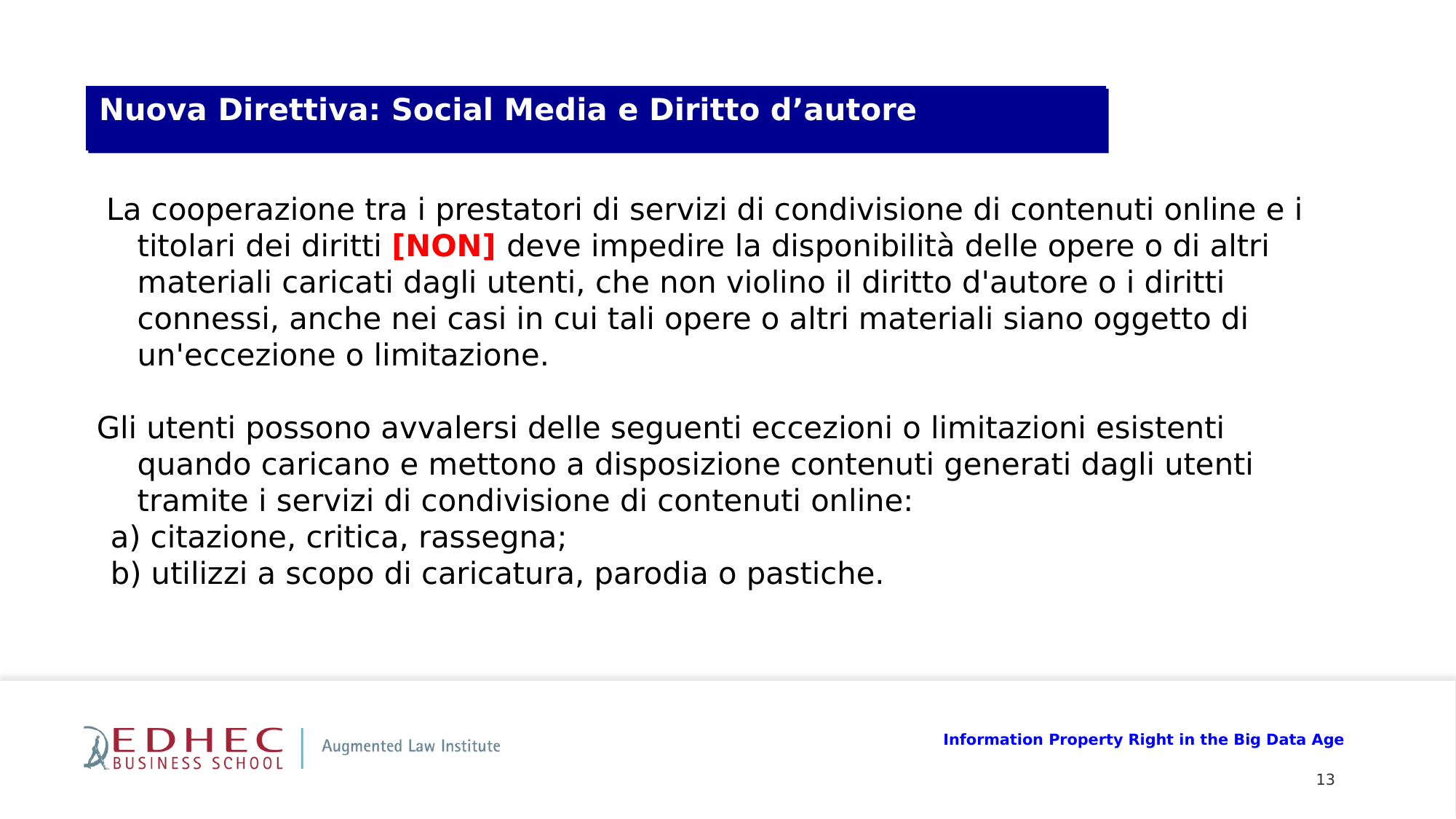

Nuova Direttiva per il Copyright nel Single Digital Market
Nuova Direttiva: Social Media e Diritto d’autore
 La cooperazione tra i prestatori di servizi di condivisione di contenuti online e i titolari dei diritti [NON] deve impedire la disponibilità delle opere o di altri materiali caricati dagli utenti, che non violino il diritto d'autore o i diritti connessi, anche nei casi in cui tali opere o altri materiali siano oggetto di un'eccezione o limitazione.

Gli utenti possono avvalersi delle seguenti eccezioni o limitazioni esistenti quando caricano e mettono a disposizione contenuti generati dagli utenti tramite i servizi di condivisione di contenuti online:
a) citazione, critica, rassegna;
b) utilizzi a scopo di caricatura, parodia o pastiche.
Information Property Right in the Big Data Age
13